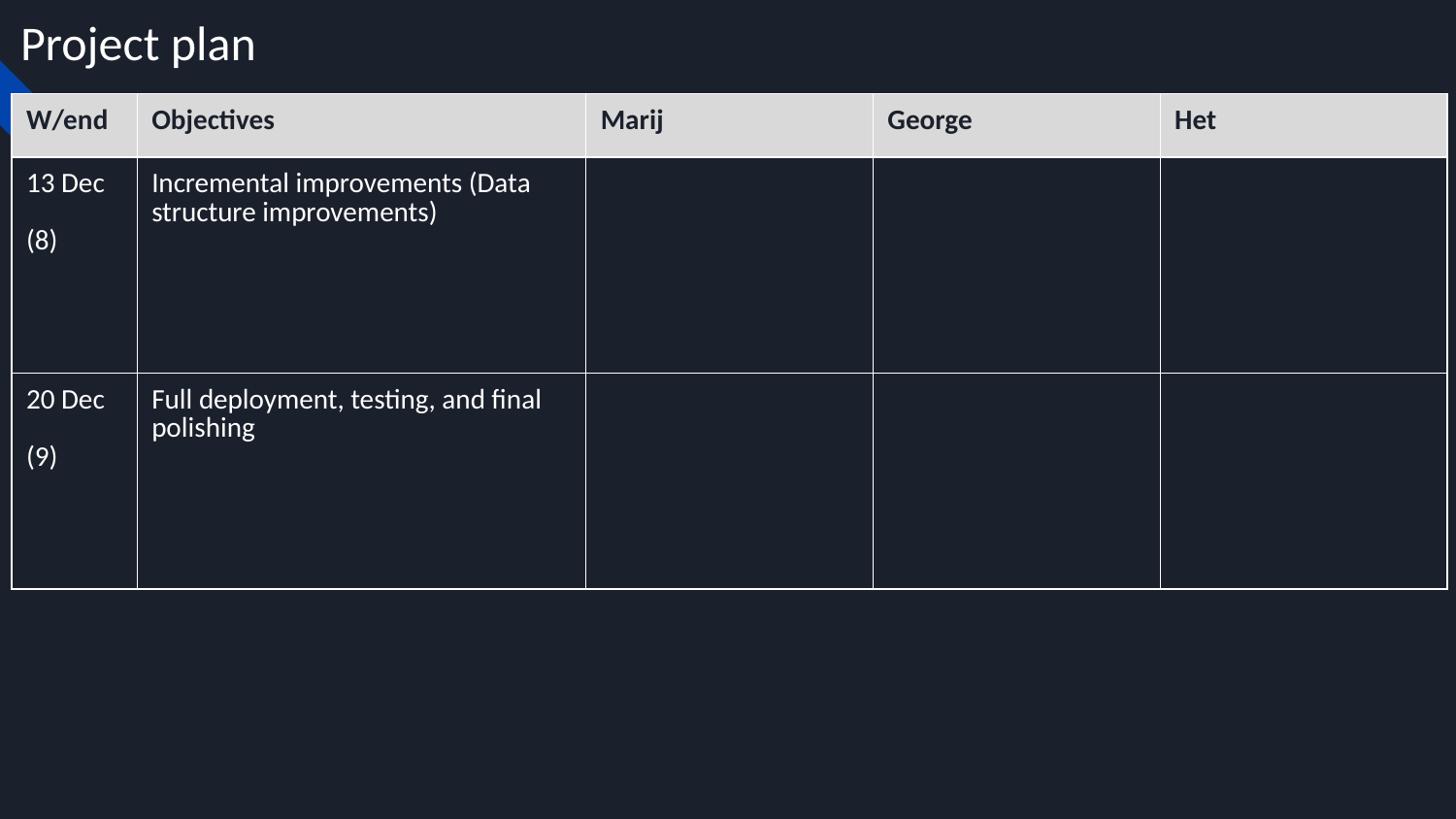

# Project plan
| W/end | Objectives | Marij | George | Het |
| --- | --- | --- | --- | --- |
| 13 Dec (8) | Incremental improvements (Data structure improvements) |  |  |  |
| 20 Dec (9) | Full deployment, testing, and final polishing |  |  |  |